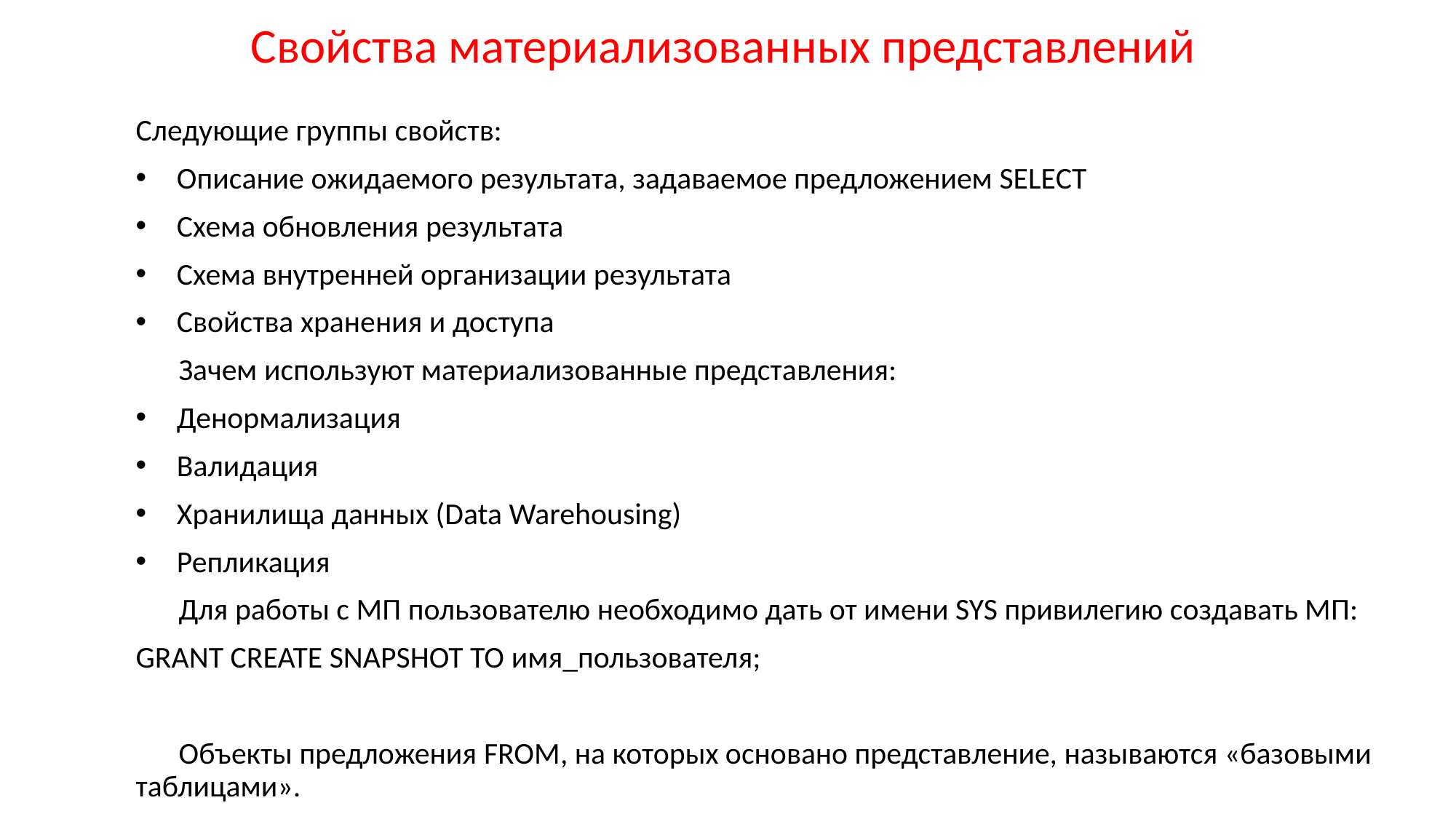

# Свойства материализованных представлений
Следующие группы свойств:
Описание ожидаемого результата, задаваемое предложением SELECT
Схема обновления результата
Схема внутренней организации результата
Свойства хранения и доступа
Зачем используют материализованные представления:
Денормализация
Валидация
Хранилища данных (Data Warehousing)
Репликация
Для работы с МП пользователю необходимо дать от имени SYS привилегию создавать МП:
GRANT CREATE SNAPSHOT TO имя_пользователя;

Объекты предложения FROM, на которых основано представление, называются «базовыми таблицами».